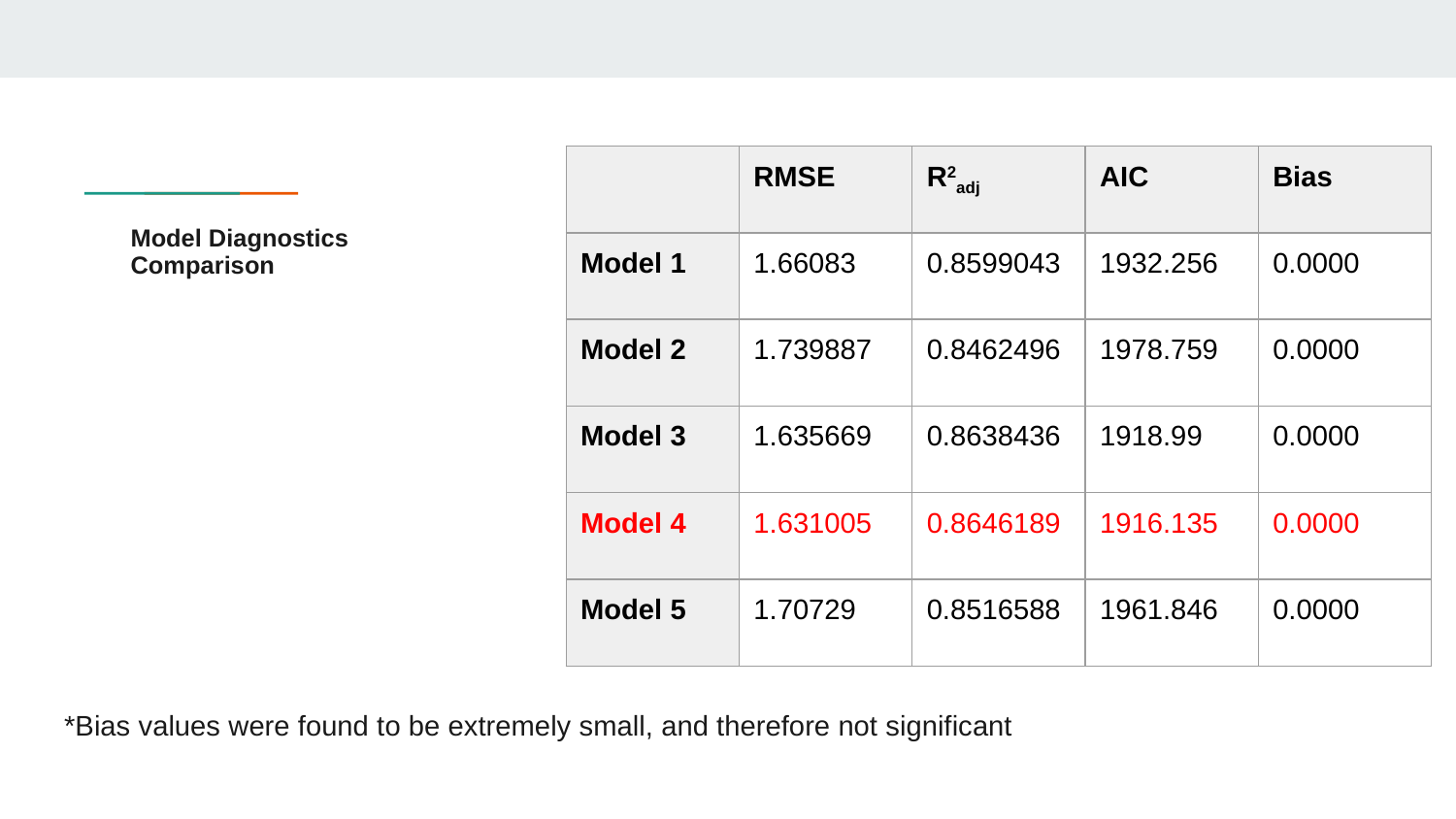

|  | RMSE | R2adj | AIC | Bias |
| --- | --- | --- | --- | --- |
| Model 1 | 1.66083 | 0.8599043 | 1932.256 | 0.0000 |
| Model 2 | 1.739887 | 0.8462496 | 1978.759 | 0.0000 |
| Model 3 | 1.635669 | 0.8638436 | 1918.99 | 0.0000 |
| Model 4 | 1.631005 | 0.8646189 | 1916.135 | 0.0000 |
| Model 5 | 1.70729 | 0.8516588 | 1961.846 | 0.0000 |
# Model Diagnostics
Comparison
*Bias values were found to be extremely small, and therefore not significant